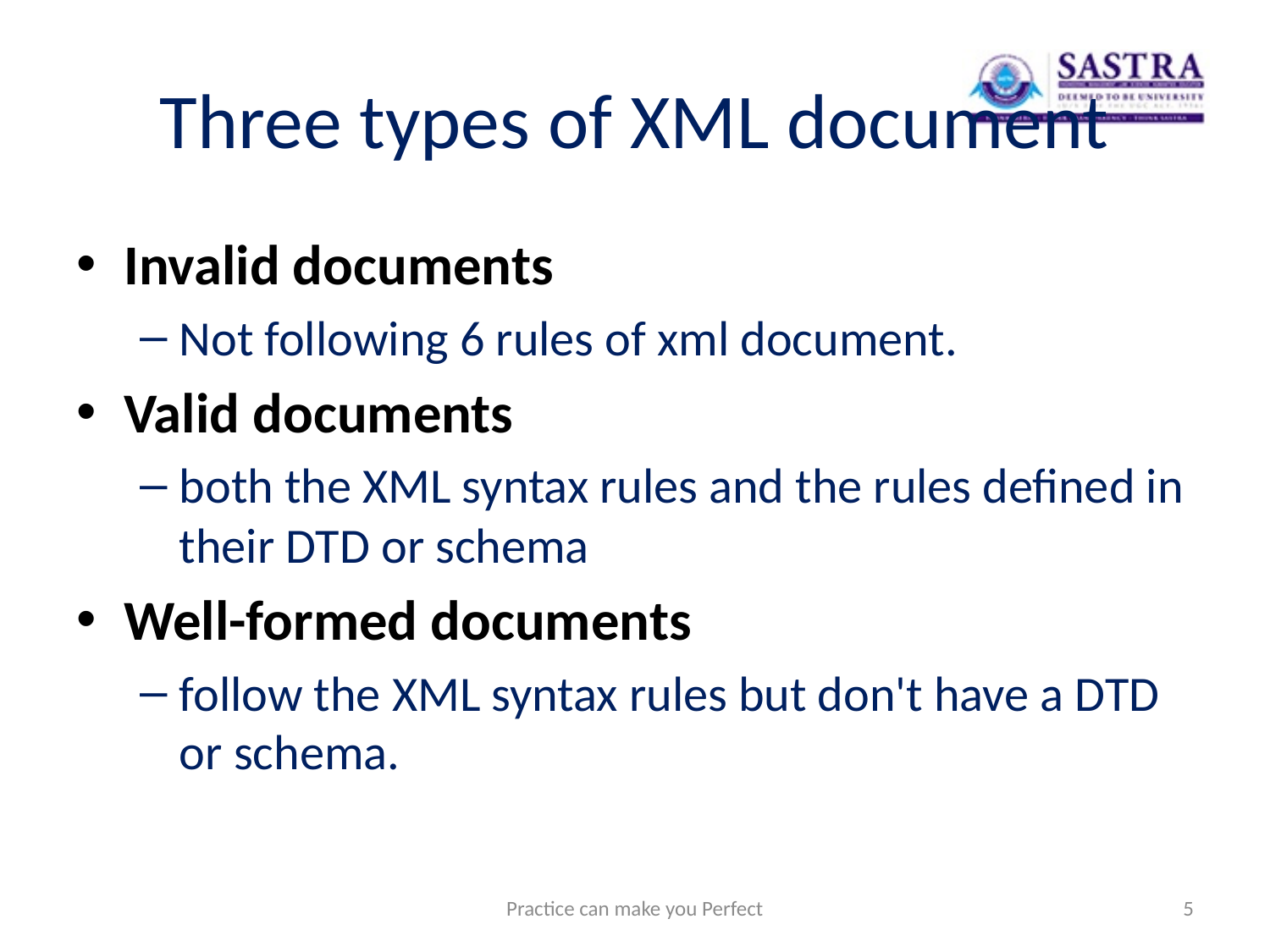

# Three types of XML document
Invalid documents
Not following 6 rules of xml document.
Valid documents
both the XML syntax rules and the rules defined in their DTD or schema
Well-formed documents
follow the XML syntax rules but don't have a DTD or schema.
Practice can make you Perfect
5